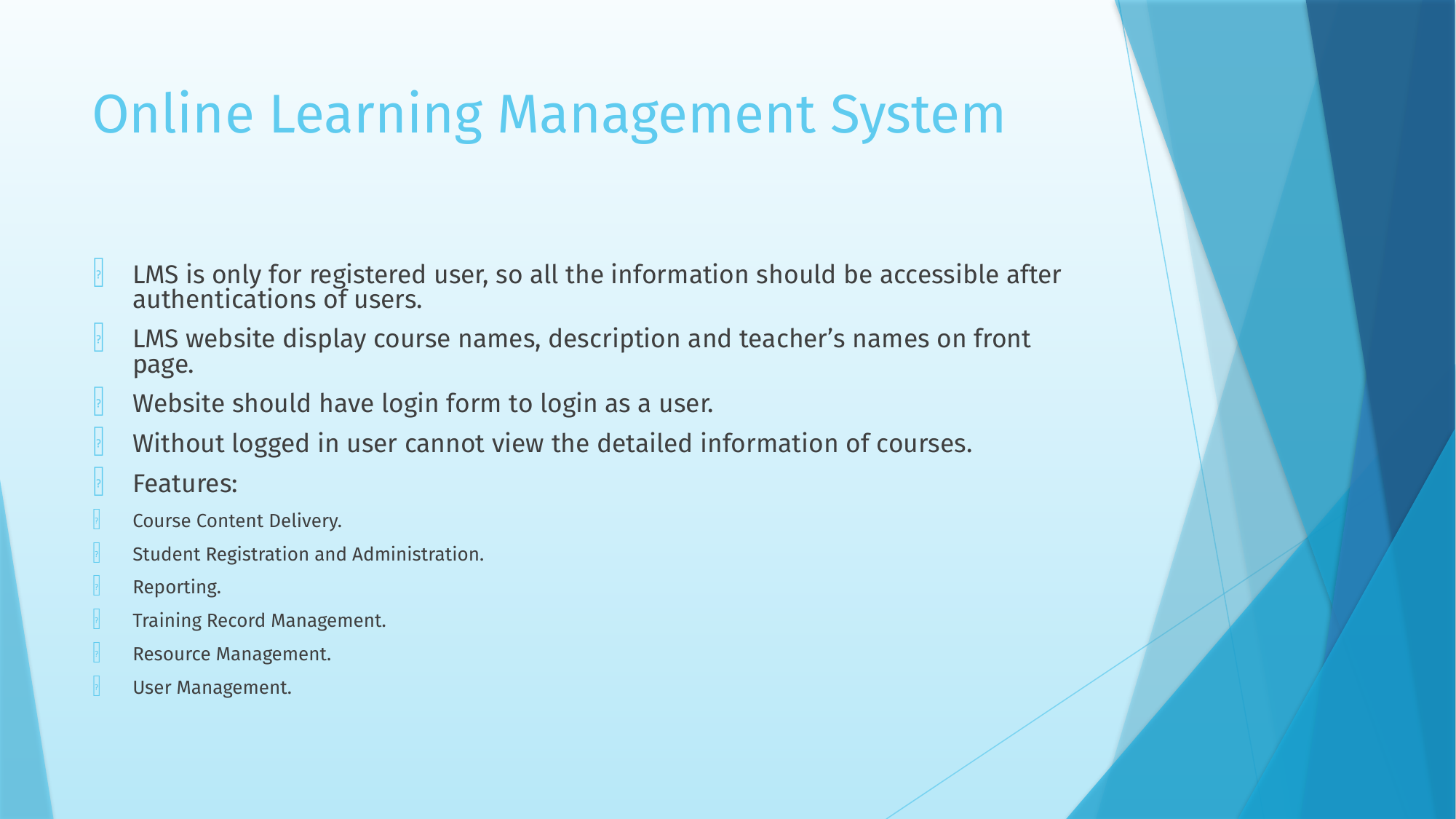

# Online Learning Management System
LMS is only for registered user, so all the information should be accessible after authentications of users.
LMS website display course names, description and teacher’s names on front page.
Website should have login form to login as a user.
Without logged in user cannot view the detailed information of courses.
Features:
Course Content Delivery.
Student Registration and Administration.
Reporting.
Training Record Management.
Resource Management.
User Management.